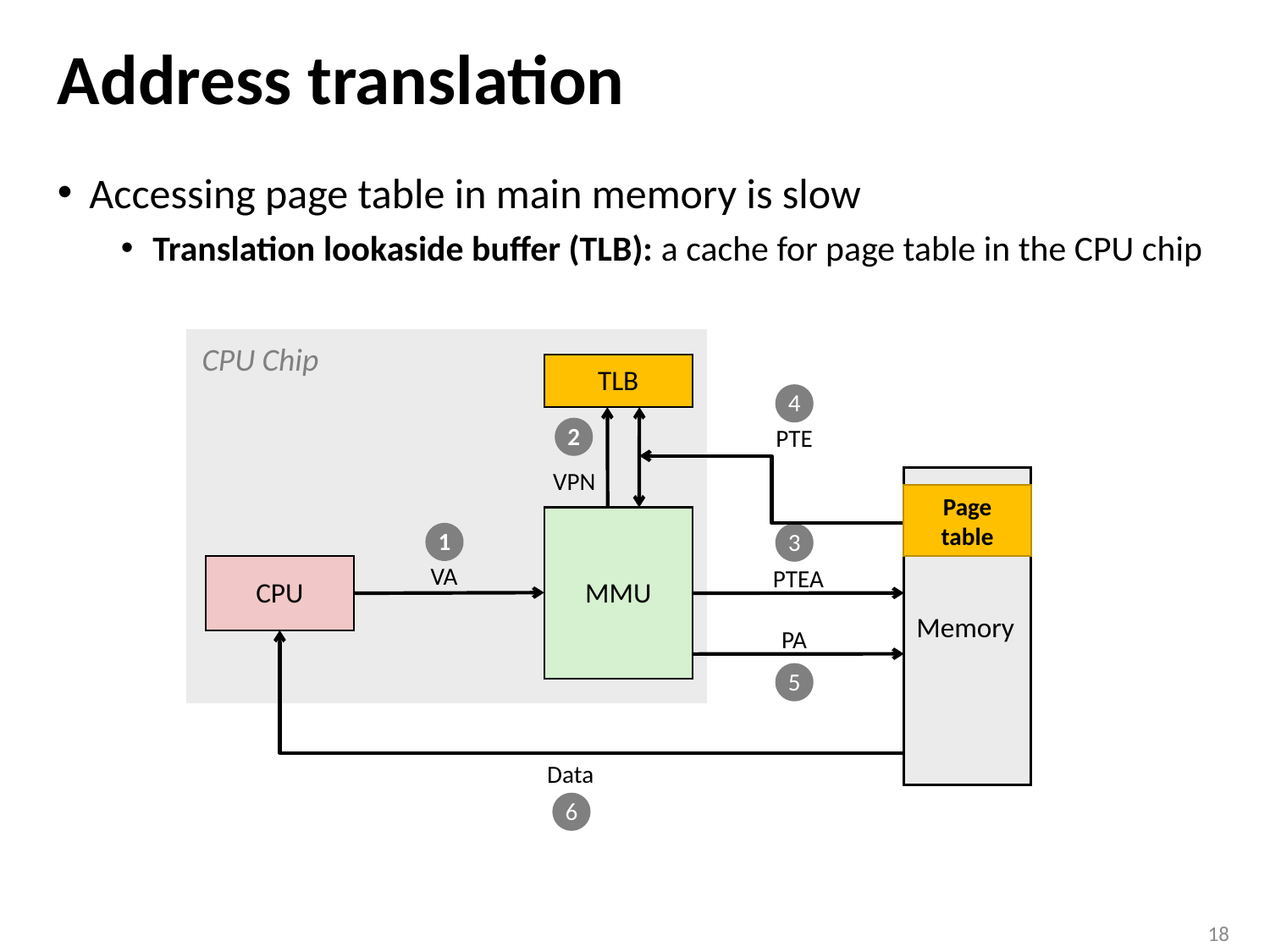

# Address translation
Accessing page table in main memory is slow
Translation lookaside buffer (TLB): a cache for page table in the CPU chip

CPU Chip
TLB
4
PTE
2
VPN
Memory
Page
table
MMU
1
3
VA
CPU
PTEA
PA
5
Data
6
18